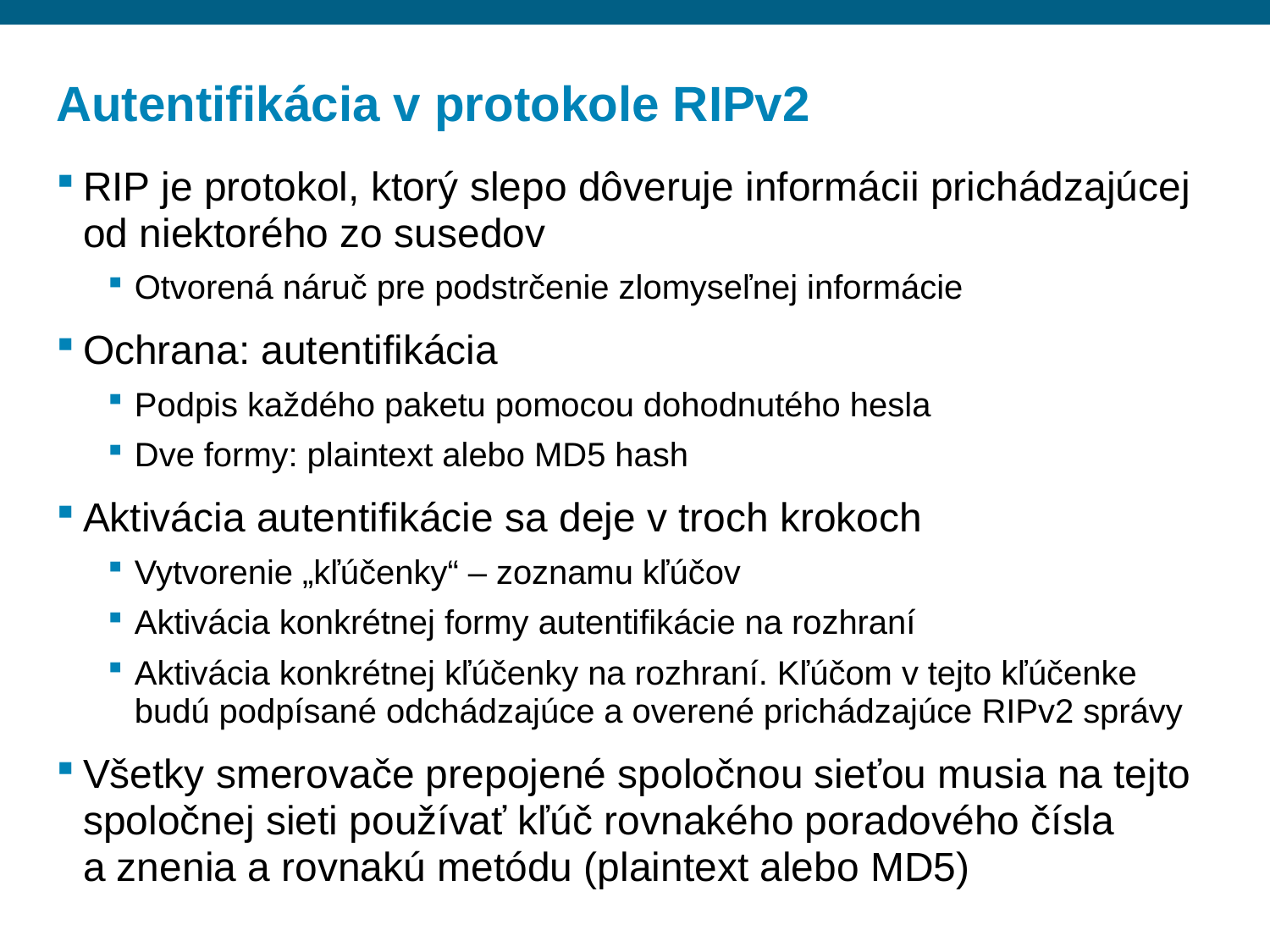

# Autentifikácia v protokole RIPv2
RIP je protokol, ktorý slepo dôveruje informácii prichádzajúcej od niektorého zo susedov
Otvorená náruč pre podstrčenie zlomyseľnej informácie
Ochrana: autentifikácia
Podpis každého paketu pomocou dohodnutého hesla
Dve formy: plaintext alebo MD5 hash
Aktivácia autentifikácie sa deje v troch krokoch
Vytvorenie „kľúčenky“ – zoznamu kľúčov
Aktivácia konkrétnej formy autentifikácie na rozhraní
Aktivácia konkrétnej kľúčenky na rozhraní. Kľúčom v tejto kľúčenke budú podpísané odchádzajúce a overené prichádzajúce RIPv2 správy
Všetky smerovače prepojené spoločnou sieťou musia na tejto spoločnej sieti používať kľúč rovnakého poradového čísla a znenia a rovnakú metódu (plaintext alebo MD5)